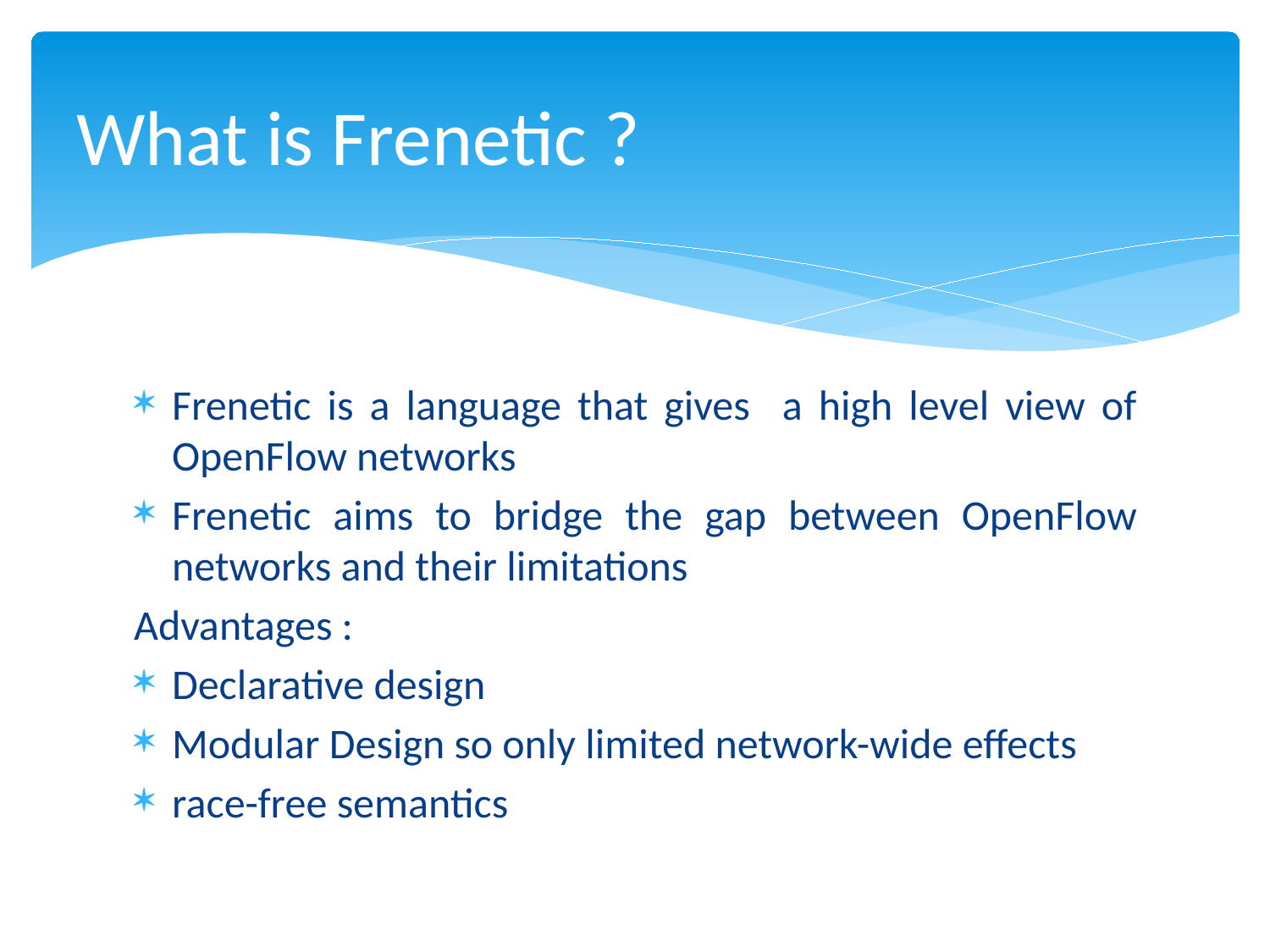

# What is Frenetic ?
Frenetic is a language that gives  a high level view of OpenFlow networks
Frenetic aims to bridge the gap between OpenFlow networks and their limitations
Advantages :
Declarative design
Modular Design so only limited network-wide effects
race-free semantics